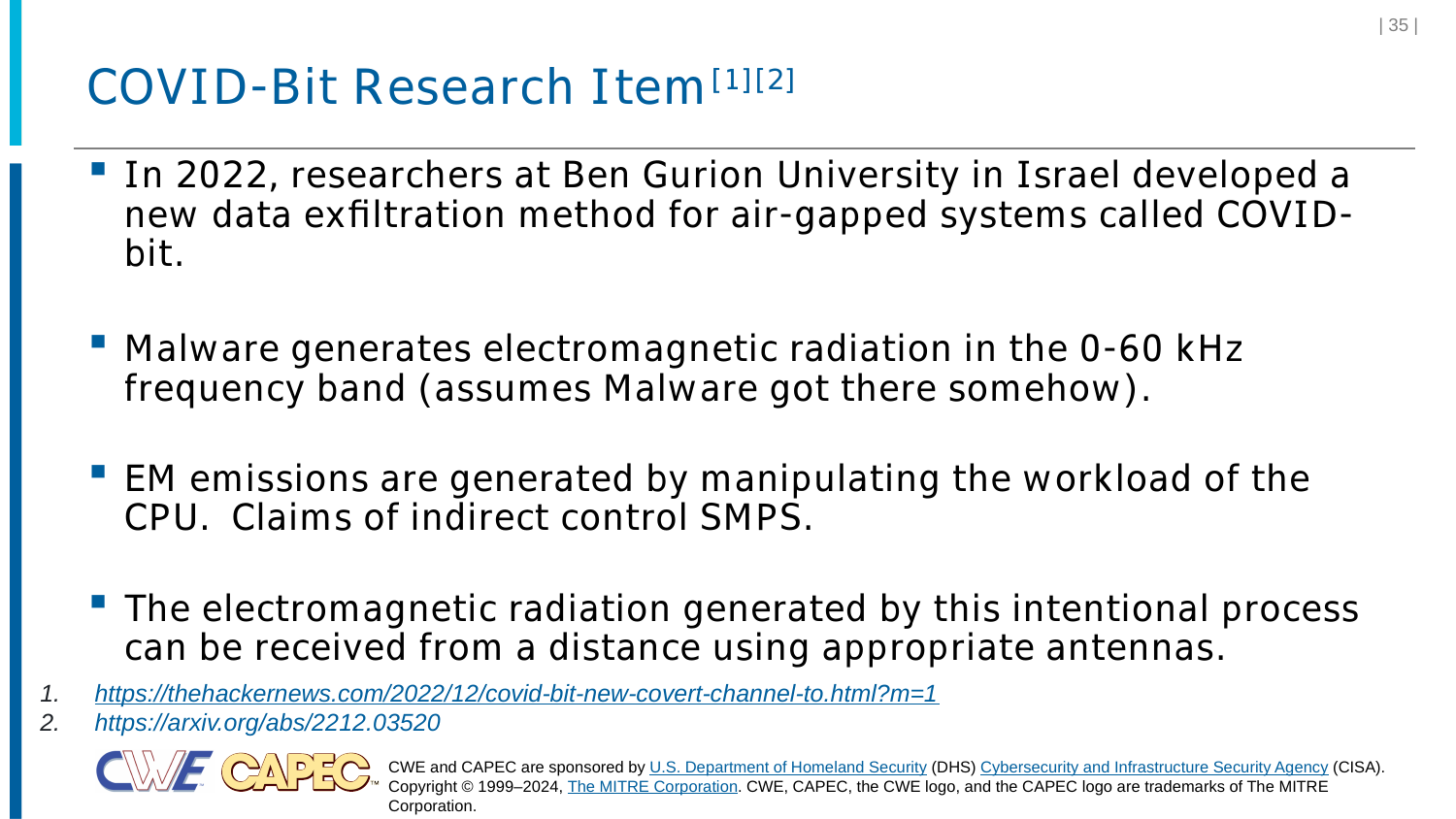

| 35 |
# COVID-Bit Research Item[1][2]
In 2022, researchers at Ben Gurion University in Israel developed a new data exfiltration method for air-gapped systems called COVID-bit.
Malware generates electromagnetic radiation in the 0-60 kHz frequency band (assumes Malware got there somehow).
EM emissions are generated by manipulating the workload of the CPU.  Claims of indirect control SMPS.
The electromagnetic radiation generated by this intentional process can be received from a distance using appropriate antennas.

https://thehackernews.com/2022/12/covid-bit-new-covert-channel-to.html?m=1
https://arxiv.org/abs/2212.03520